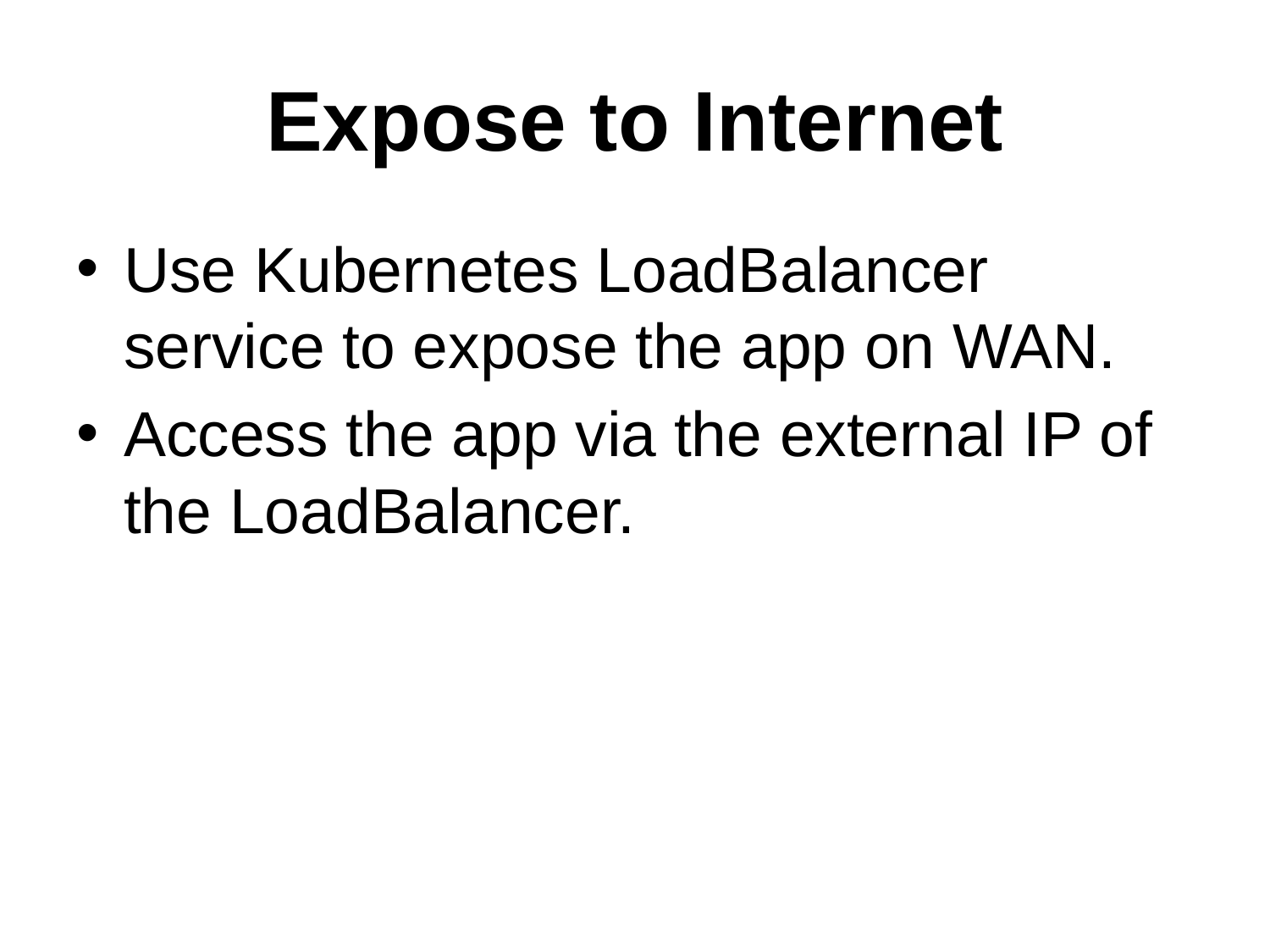

# Expose to Internet
Use Kubernetes LoadBalancer service to expose the app on WAN.
Access the app via the external IP of the LoadBalancer.